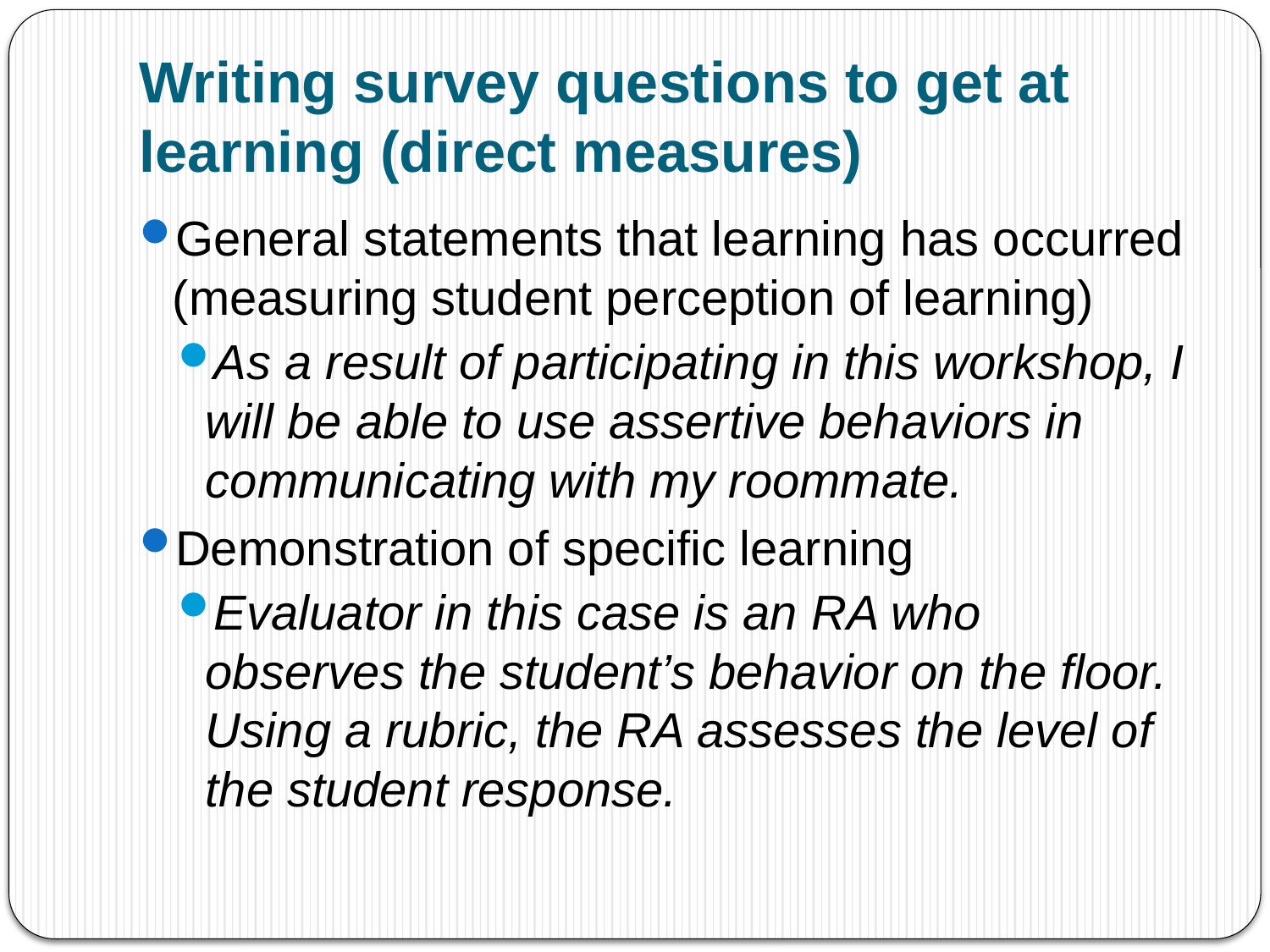

# Writing survey questions to get at learning (direct measures)
General statements that learning has occurred (measuring student perception of learning)
As a result of participating in this workshop, I will be able to use assertive behaviors in communicating with my roommate.
Demonstration of specific learning
Evaluator in this case is an RA who observes the student’s behavior on the floor. Using a rubric, the RA assesses the level of the student response.